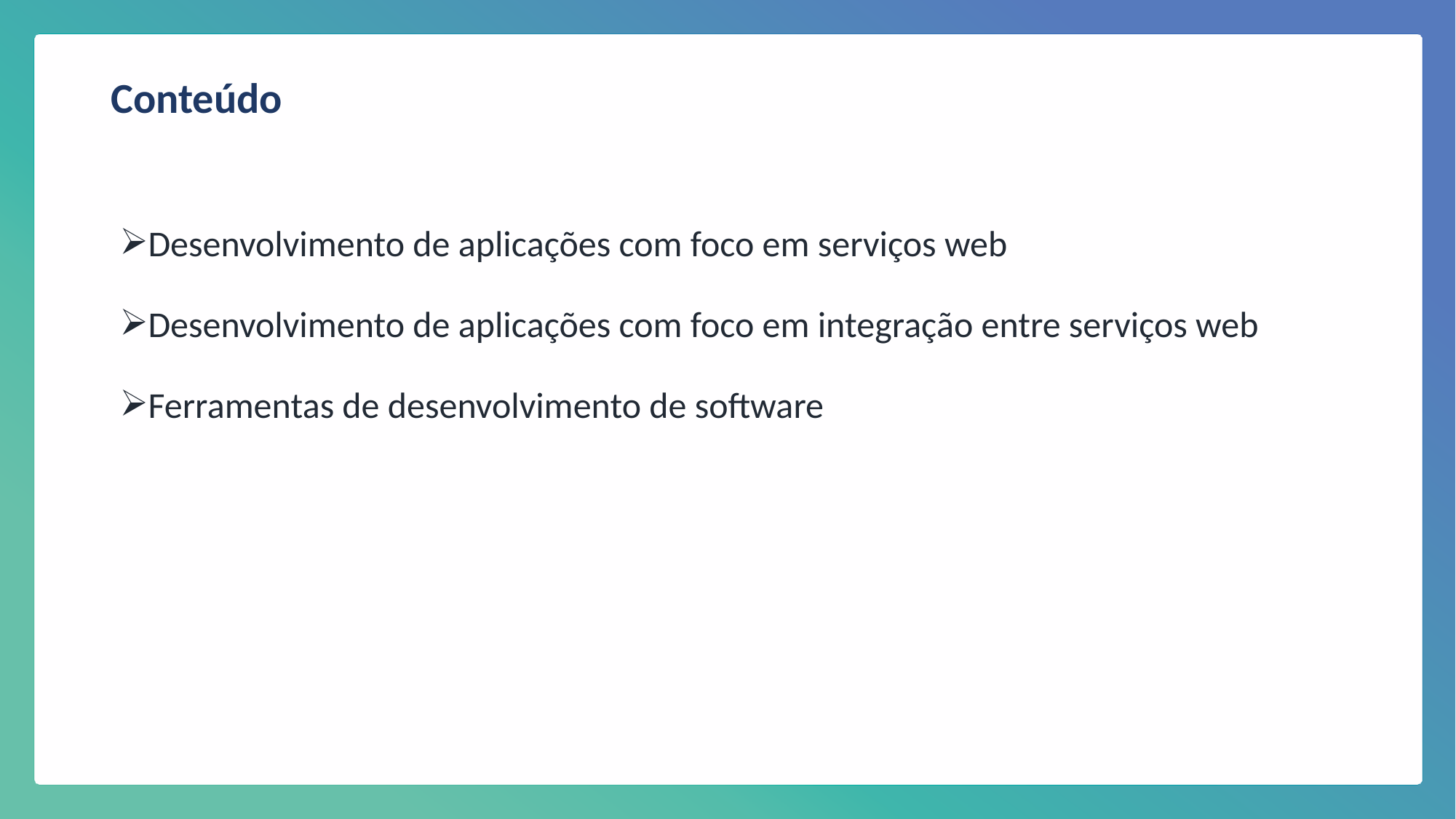

Conteúdo

Desenvolvimento de aplicações com foco em serviços web
Desenvolvimento de aplicações com foco em integração entre serviços web
Ferramentas de desenvolvimento de software